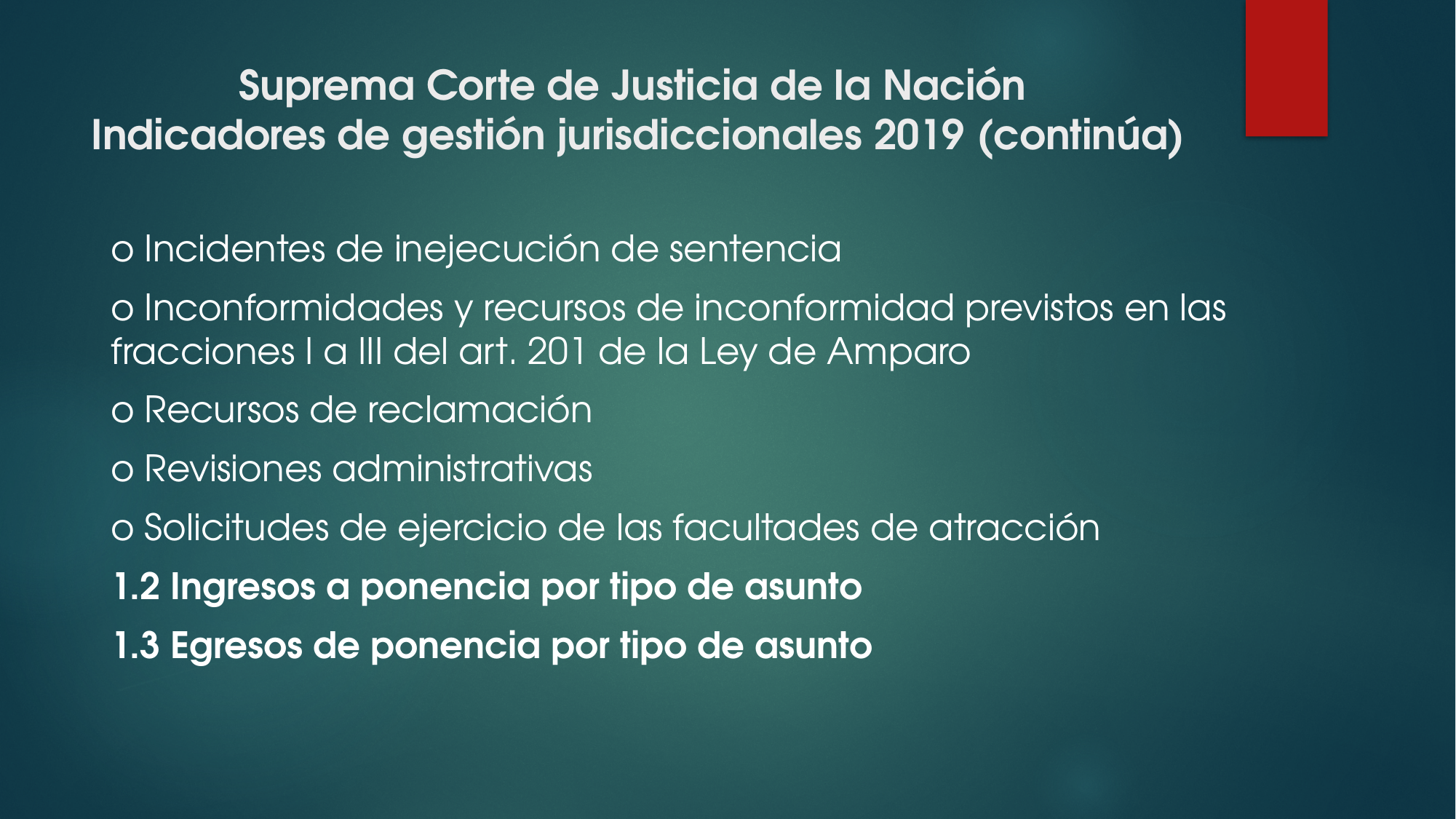

# Suprema Corte de Justicia de la Nación Indicadores de gestión jurisdiccionales 2019 (continúa)
o Incidentes de inejecución de sentencia
o Inconformidades y recursos de inconformidad previstos en las fracciones I a III del art. 201 de la Ley de Amparo
o Recursos de reclamación
o Revisiones administrativas
o Solicitudes de ejercicio de las facultades de atracción
1.2 Ingresos a ponencia por tipo de asunto
1.3 Egresos de ponencia por tipo de asunto